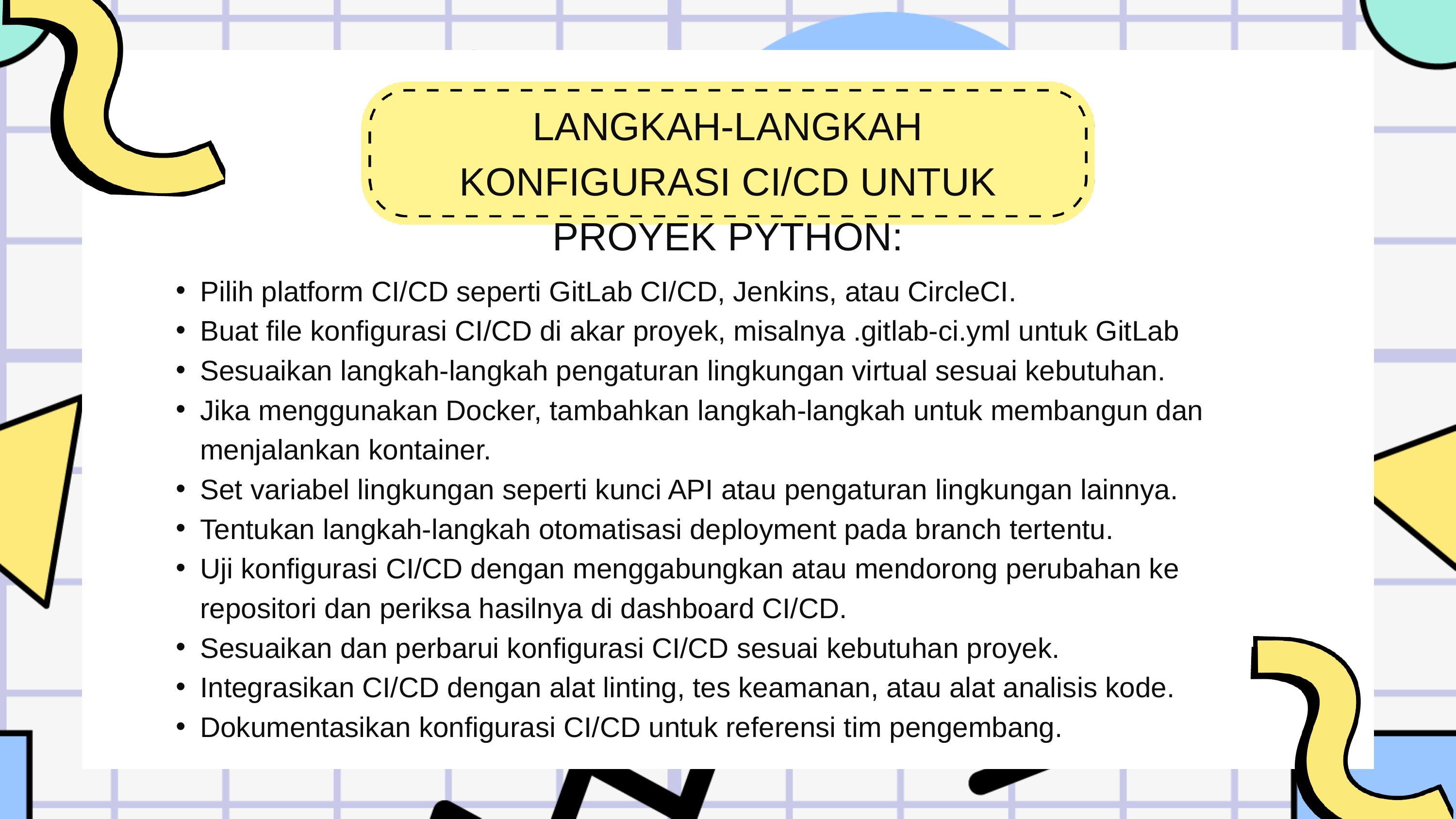

LANGKAH-LANGKAH KONFIGURASI CI/CD UNTUK PROYEK PYTHON:

Pilih platform CI/CD seperti GitLab CI/CD, Jenkins, atau CircleCI.
Buat file konfigurasi CI/CD di akar proyek, misalnya .gitlab-ci.yml untuk GitLab
Sesuaikan langkah-langkah pengaturan lingkungan virtual sesuai kebutuhan.
Jika menggunakan Docker, tambahkan langkah-langkah untuk membangun dan menjalankan kontainer.
Set variabel lingkungan seperti kunci API atau pengaturan lingkungan lainnya.
Tentukan langkah-langkah otomatisasi deployment pada branch tertentu.
Uji konfigurasi CI/CD dengan menggabungkan atau mendorong perubahan ke repositori dan periksa hasilnya di dashboard CI/CD.
Sesuaikan dan perbarui konfigurasi CI/CD sesuai kebutuhan proyek.
Integrasikan CI/CD dengan alat linting, tes keamanan, atau alat analisis kode.
Dokumentasikan konfigurasi CI/CD untuk referensi tim pengembang.